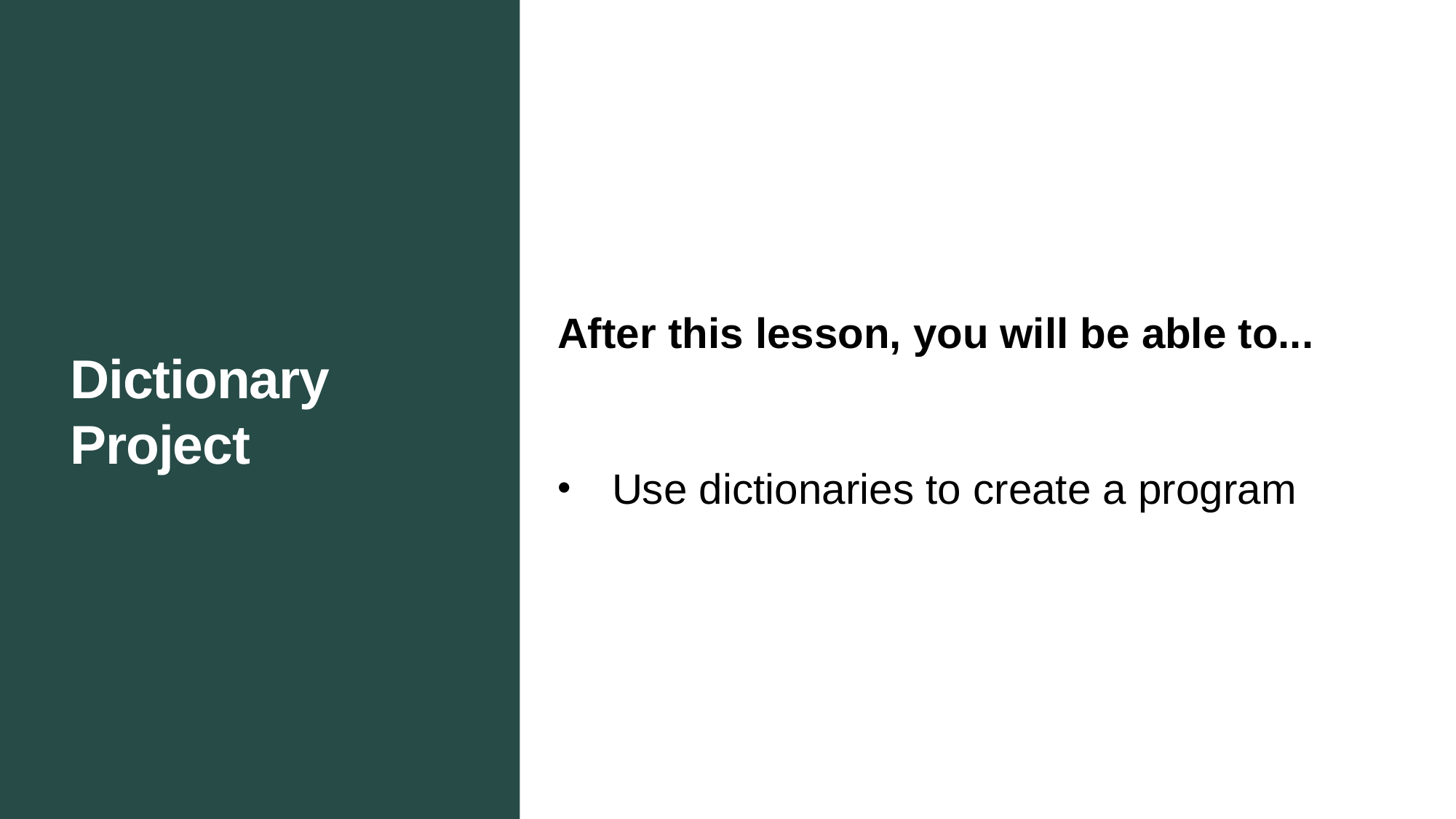

# Dictionary Project
After this lesson, you will be able to...

Use dictionaries to create a program